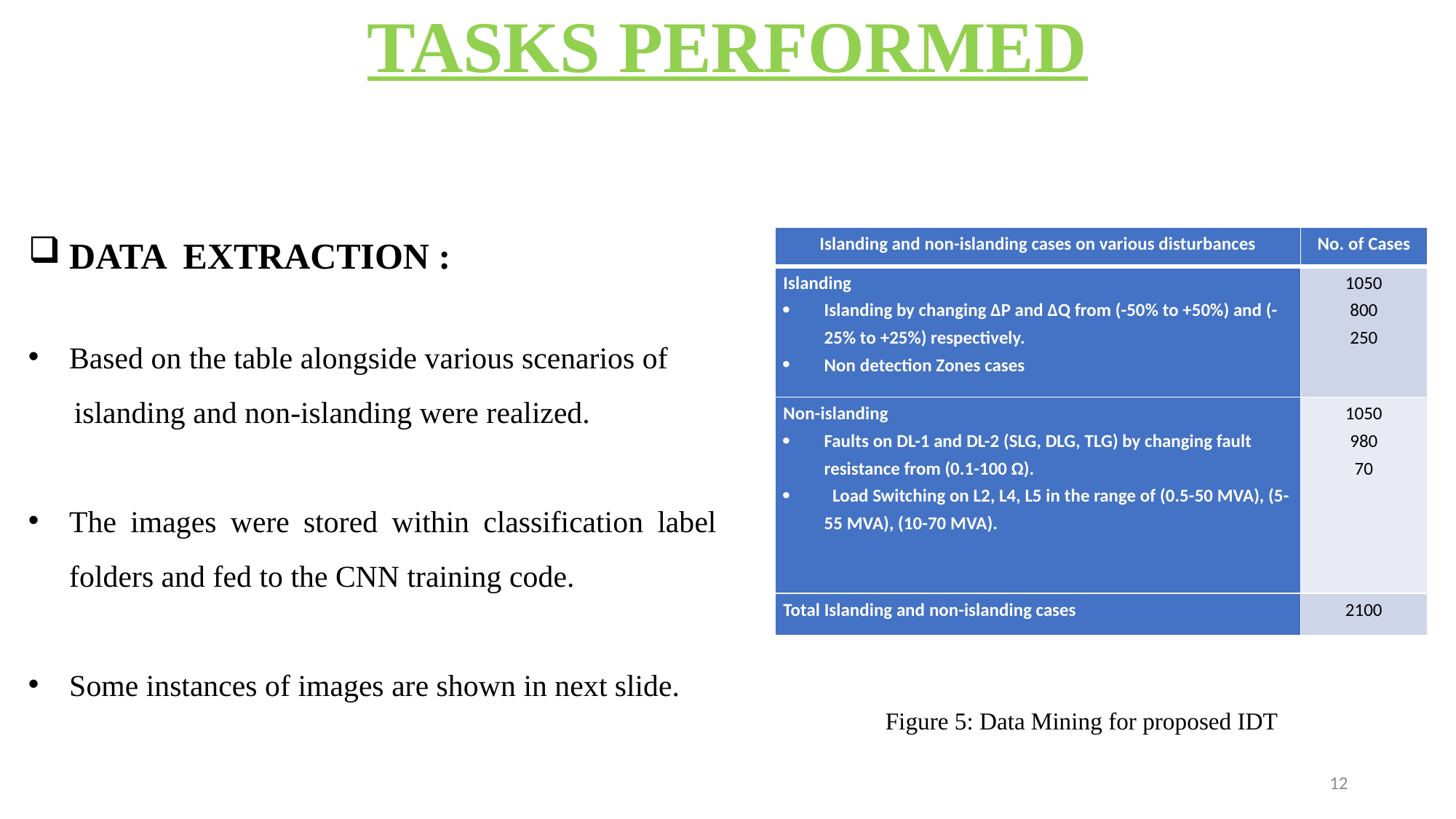

# TASKS PERFORMED
DATA  EXTRACTION :

Based on the table alongside various scenarios of
      islanding and non-islanding were realized.

The images were stored within classification label folders and fed to the CNN training code.

Some instances of images are shown in next slide.

| Islanding and non-islanding cases on various disturbances | No. of Cases |
| --- | --- |
| Islanding Islanding by changing ∆P and ∆Q from (-50% to +50%) and (-25% to +25%) respectively. Non detection Zones cases | 1050 800 250 |
| Non-islanding Faults on DL-1 and DL-2 (SLG, DLG, TLG) by changing fault resistance from (0.1-100 Ω). Load Switching on L2, L4, L5 in the range of (0.5-50 MVA), (5-55 MVA), (10-70 MVA). | 1050 980 70 |
| Total Islanding and non-islanding cases | 2100 |
Figure 5: Data Mining for proposed IDT
12